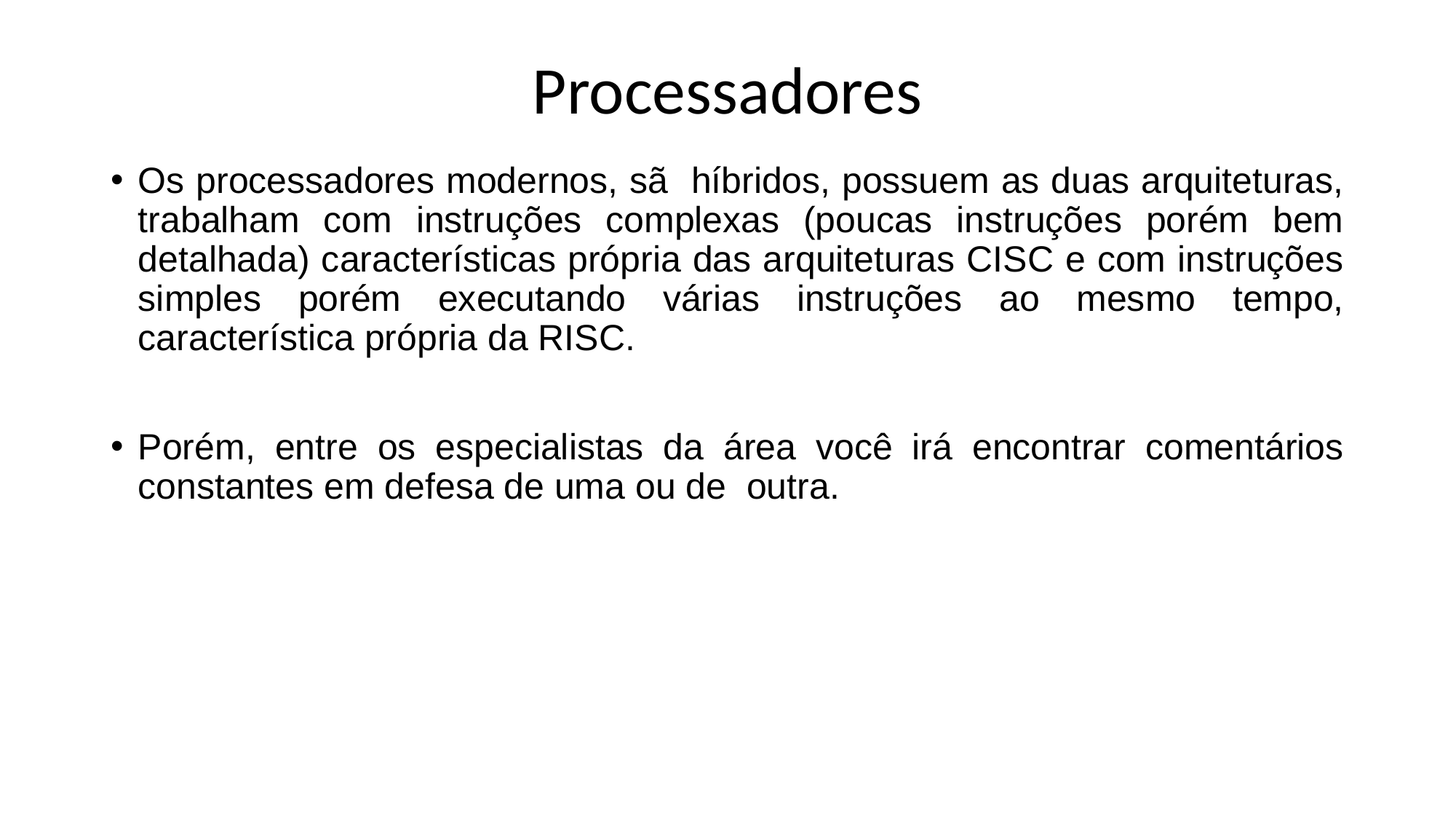

# Processadores
Os processadores modernos, sã  híbridos, possuem as duas arquiteturas, trabalham com instruções complexas (poucas instruções porém bem detalhada) características própria das arquiteturas CISC e com instruções simples porém executando várias instruções ao mesmo tempo, característica própria da RISC.

Porém, entre os especialistas da área você irá encontrar comentários constantes em defesa de uma ou de  outra.